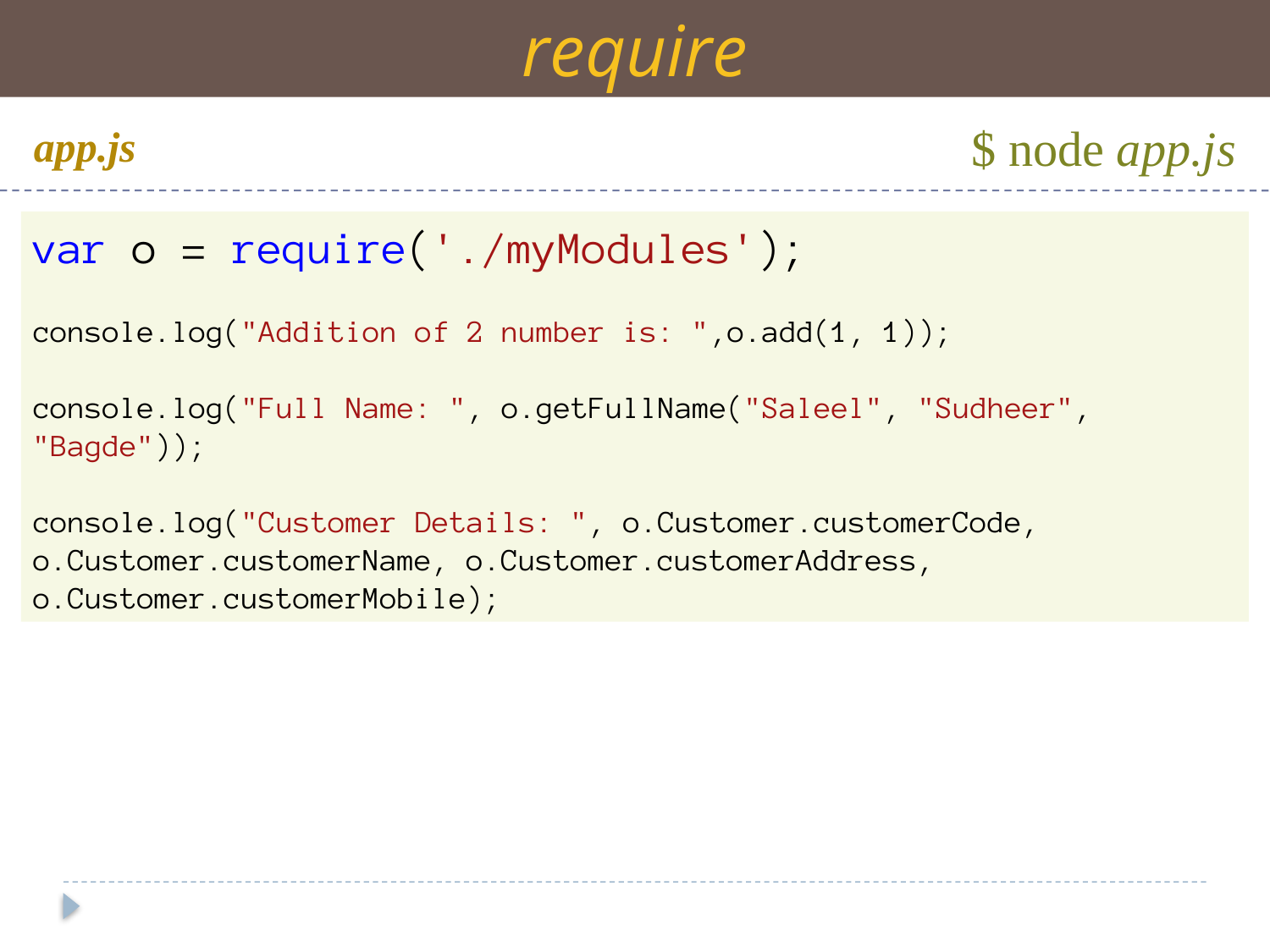

require
$ node app.js
app.js
var o = require('./myModules');

console.log("Addition of 2 number is: ",o.add(1, 1));

console.log("Full Name: ", o.getFullName("Saleel", "Sudheer", "Bagde"));

console.log("Customer Details: ", o.Customer.customerCode, o.Customer.customerName, o.Customer.customerAddress, o.Customer.customerMobile);